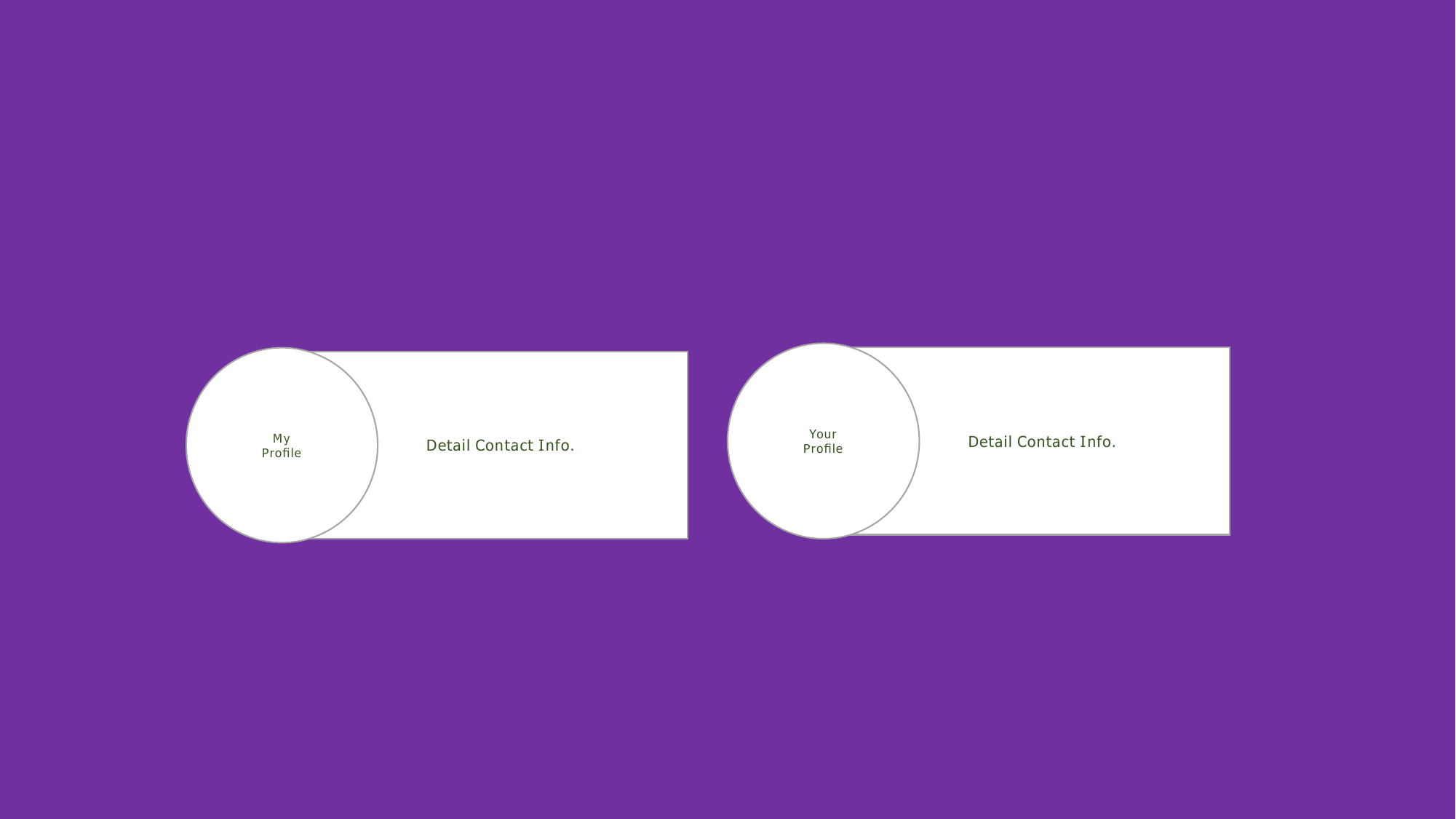

Your
Profile
Detail Contact Info.
My
Profile
Detail Contact Info.